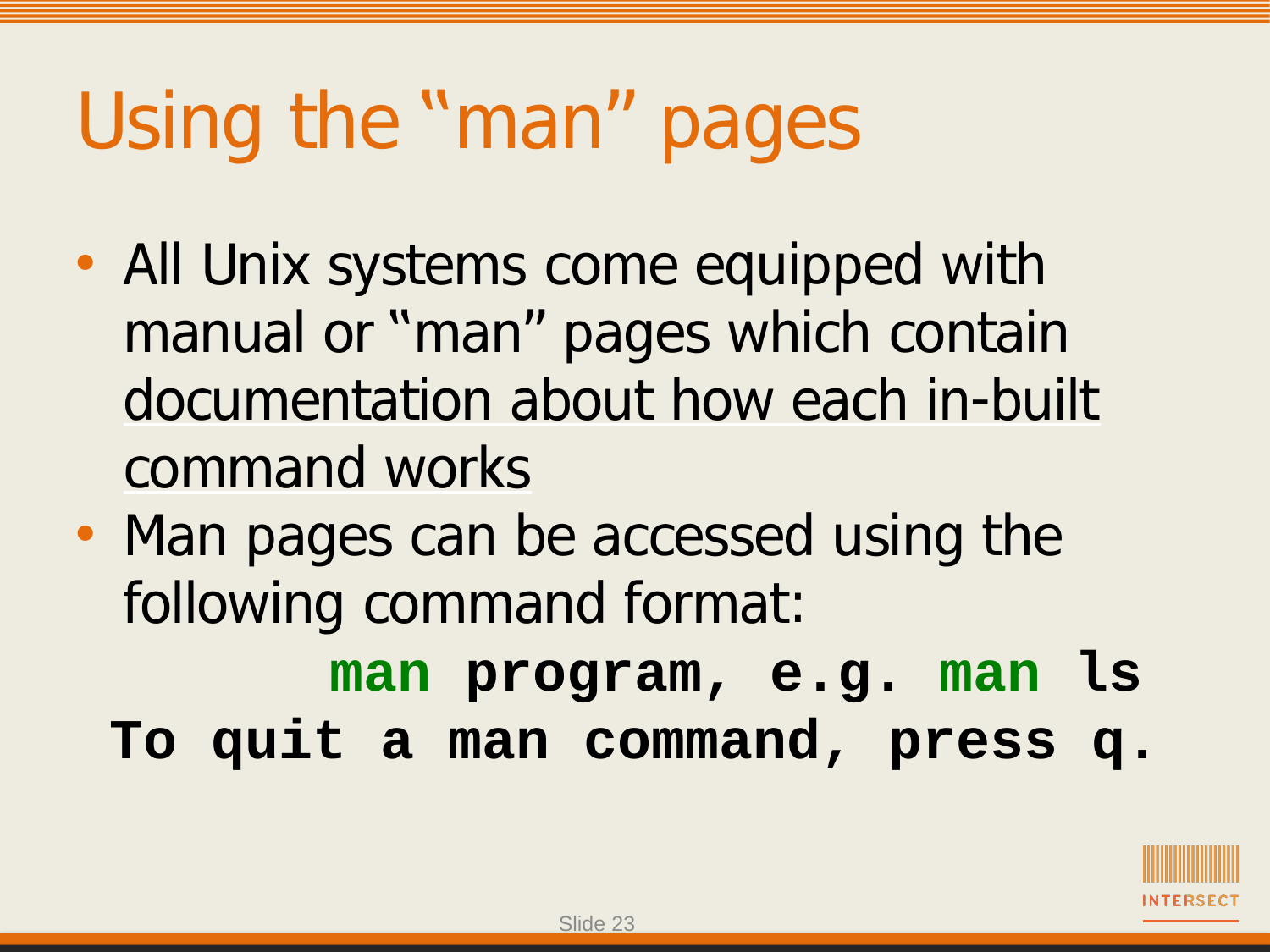

Using the “man” pages
All Unix systems come equipped with manual or “man” pages which contain documentation about how each in-built command works
Man pages can be accessed using the following command format:
		man program, e.g. man ls
 To quit a man command, press q.

Slide 23